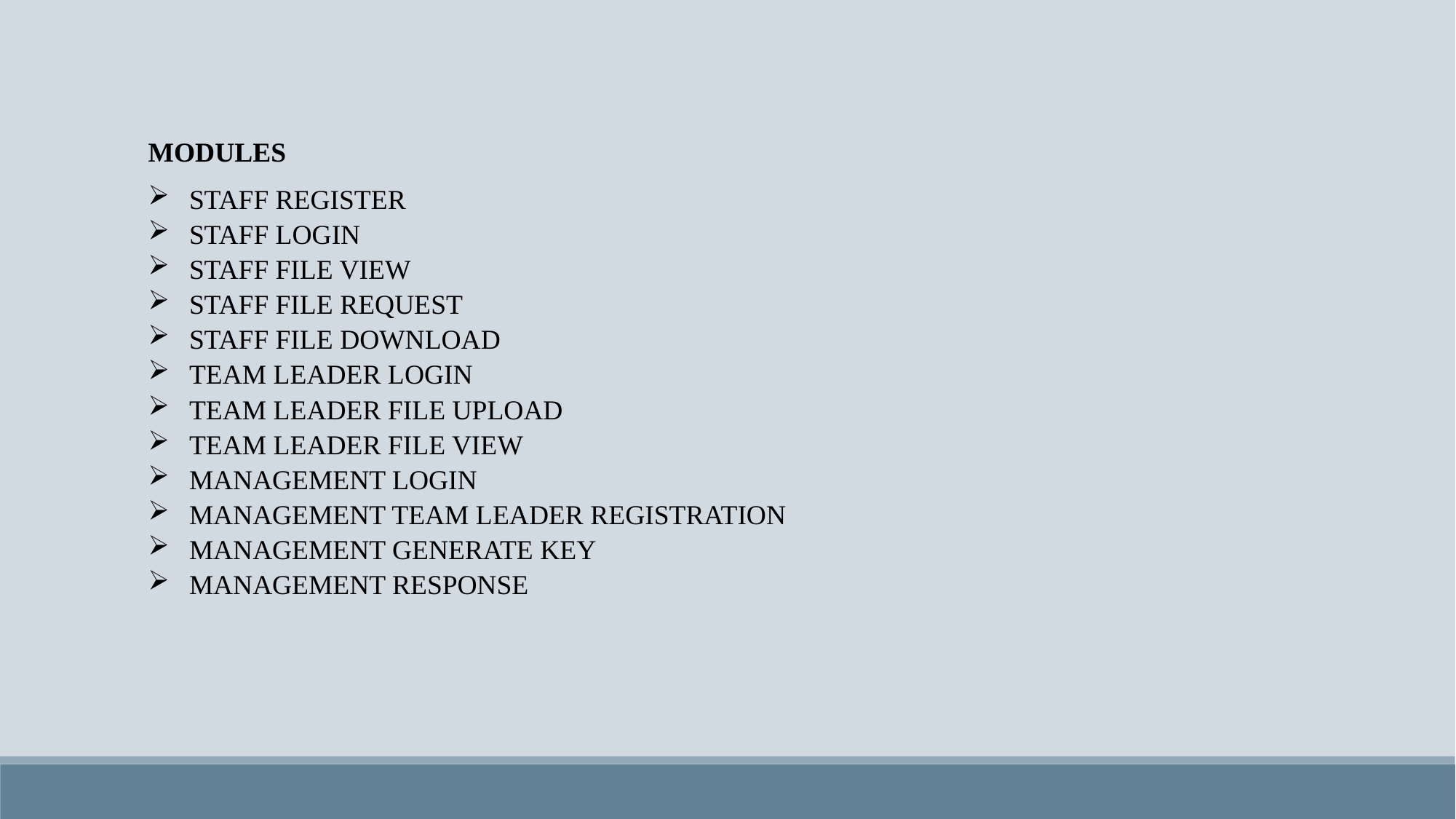

MODULES
STAFF REGISTER
STAFF LOGIN
STAFF FILE VIEW
STAFF FILE REQUEST
STAFF FILE DOWNLOAD
TEAM LEADER LOGIN
TEAM LEADER FILE UPLOAD
TEAM LEADER FILE VIEW
MANAGEMENT LOGIN
MANAGEMENT TEAM LEADER REGISTRATION
MANAGEMENT GENERATE KEY
MANAGEMENT RESPONSE